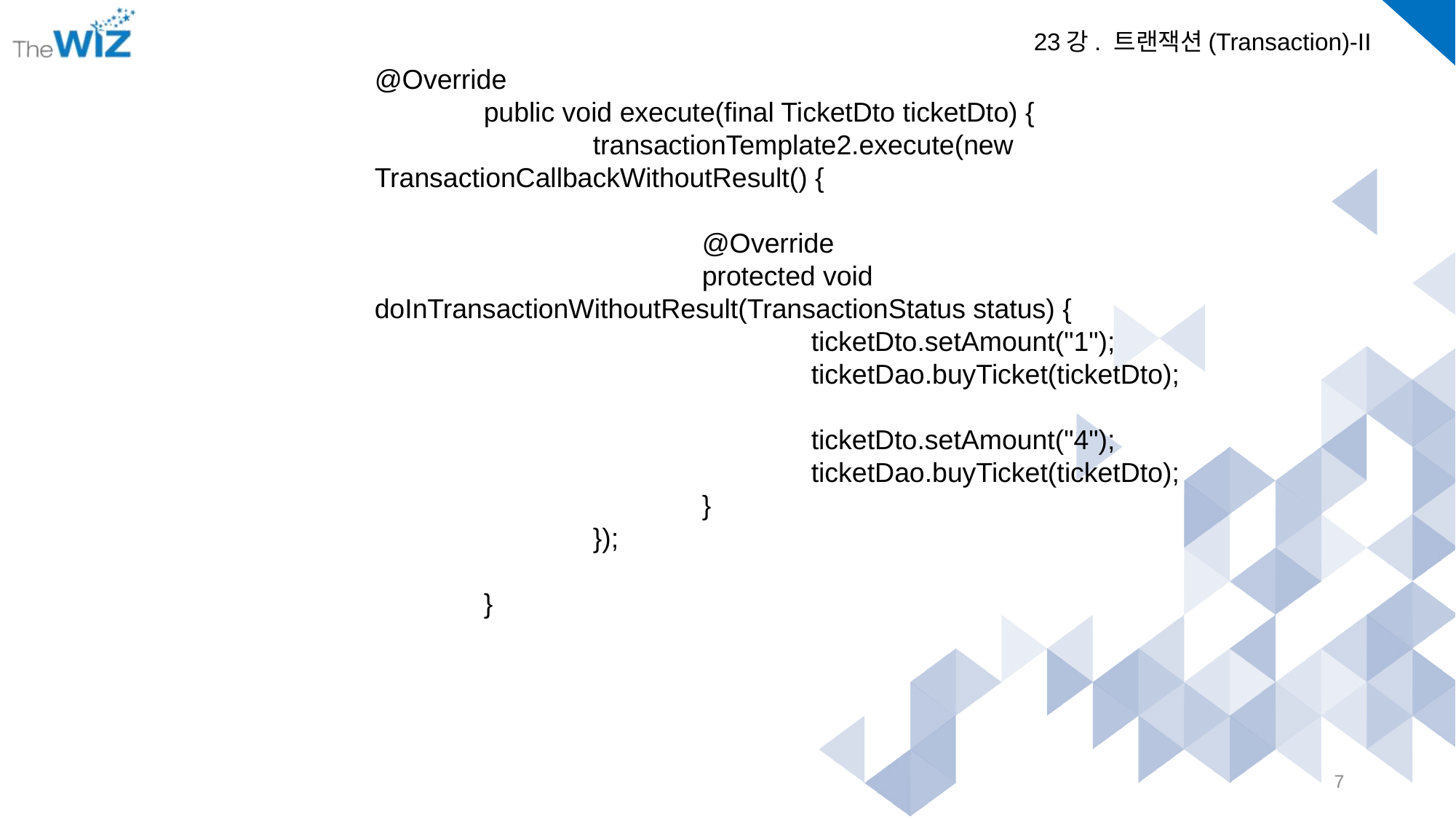

@Override
	public void execute(final TicketDto ticketDto) {
		transactionTemplate2.execute(new TransactionCallbackWithoutResult() {

			@Override
			protected void doInTransactionWithoutResult(TransactionStatus status) {
				ticketDto.setAmount("1");
				ticketDao.buyTicket(ticketDto);

				ticketDto.setAmount("4");
				ticketDao.buyTicket(ticketDto);
			}
		});

	}
7